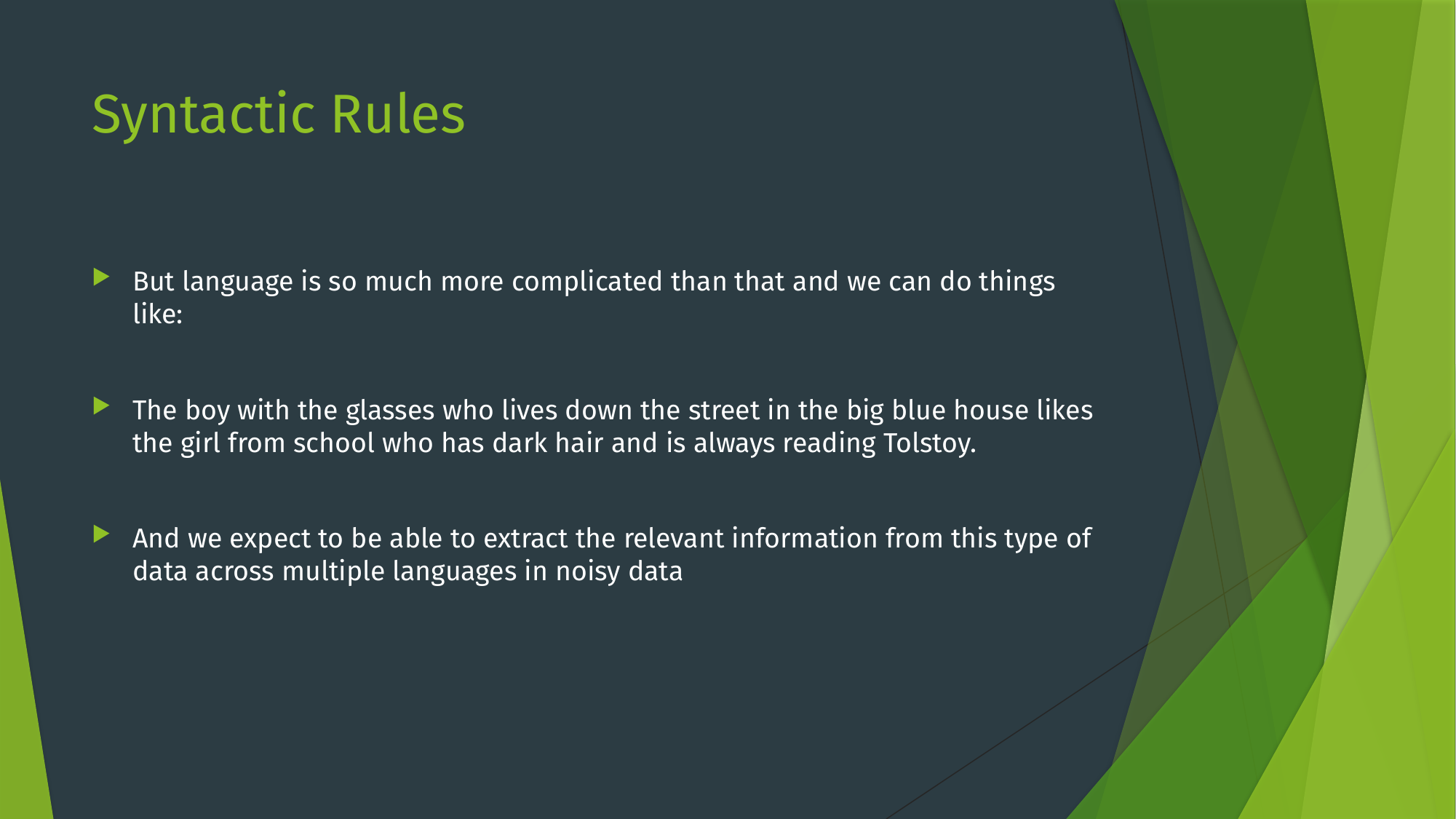

# Syntactic Rules
But language is so much more complicated than that and we can do things like:

The boy with the glasses who lives down the street in the big blue house likes the girl from school who has dark hair and is always reading Tolstoy.

And we expect to be able to extract the relevant information from this type of data across multiple languages in noisy data